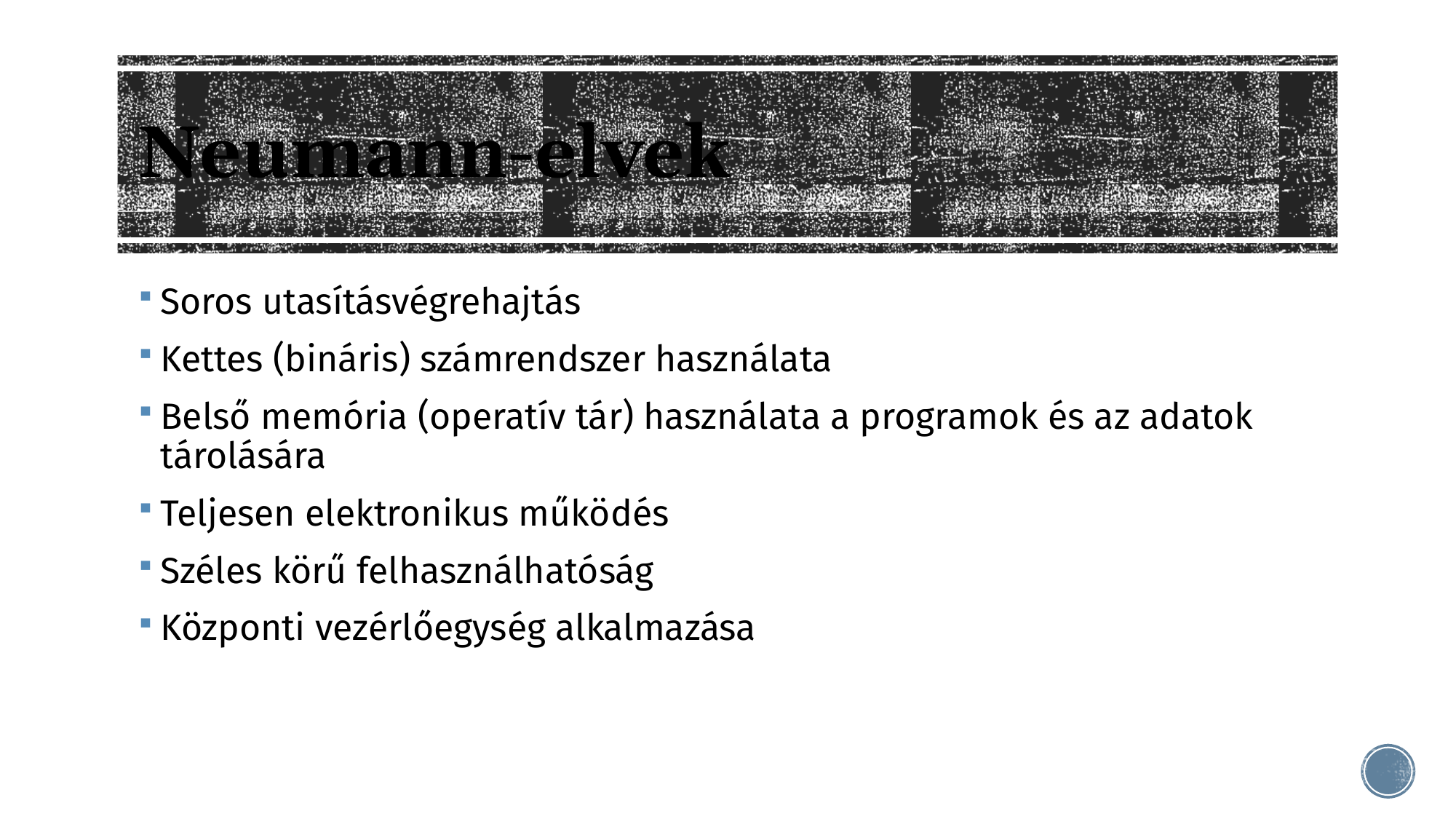

# Neumann-elvek

Soros utasításvégrehajtás
Kettes (bináris) számrendszer használata
Belső memória (operatív tár) használata a programok és az adatok tárolására
Teljesen elektronikus működés
Széles körű felhasználhatóság
Központi vezérlőegység alkalmazása